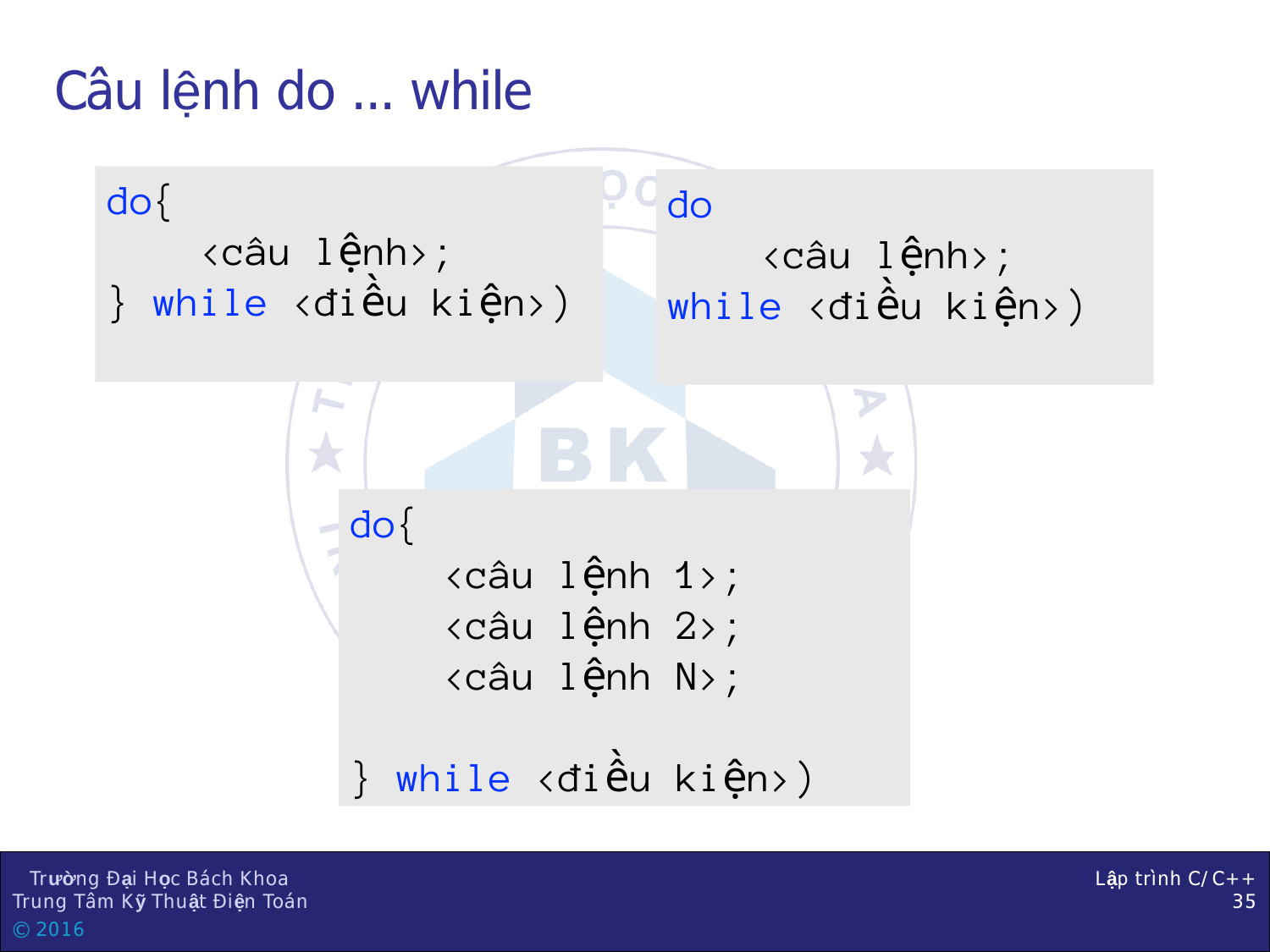

# Câu lệnh do … while
do{
    <câu lệnh>;
} while <điều kiện>)

do
    <câu lệnh>;
while <điều kiện>)

do{
    <câu lệnh 1>;
    <câu lệnh 2>;
    <câu lệnh N>;

} while <điều kiện>)